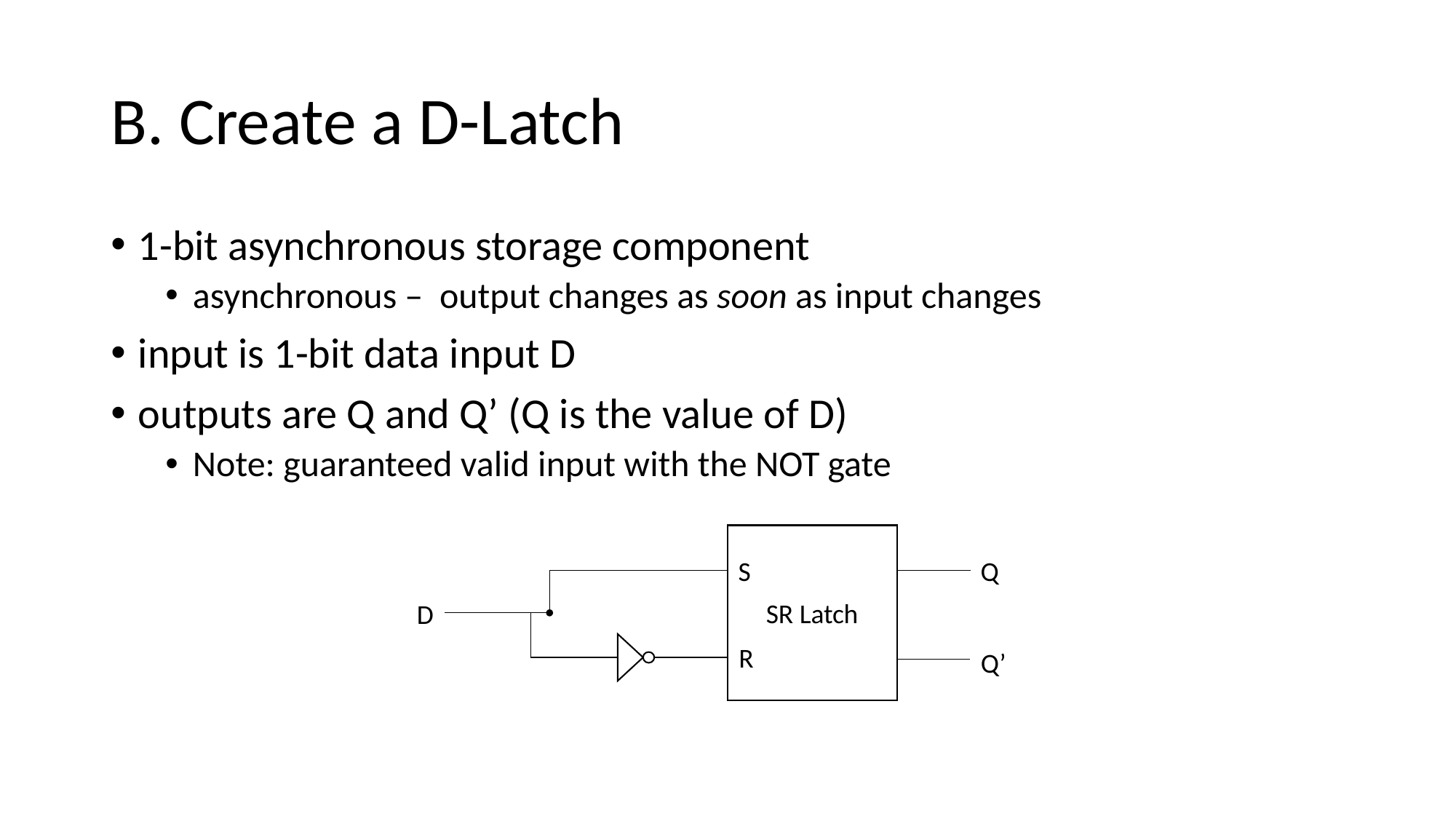

# B. Create a D-Latch
1-bit asynchronous storage component
asynchronous –  output changes as soon as input changes
input is 1-bit data input D
outputs are Q and Q’ (Q is the value of D)
Note: guaranteed valid input with the NOT gate
SR Latch
S
Q
D

R
Q’